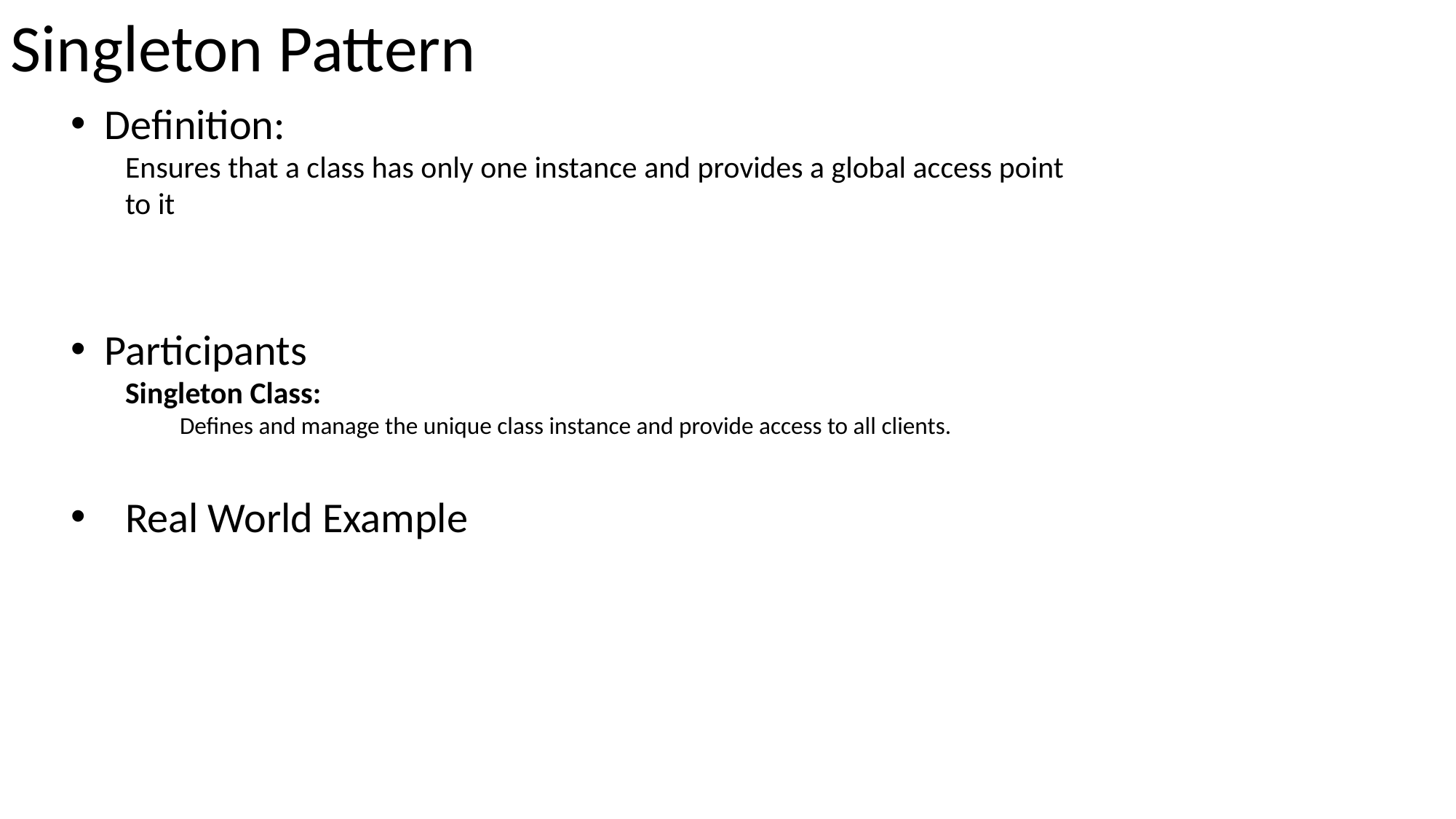

Singleton Pattern
Definition:
Ensures that a class has only one instance and provides a global access point to it

Participants
Singleton Class:
Defines and manage the unique class instance and provide access to all clients.

Real World Example